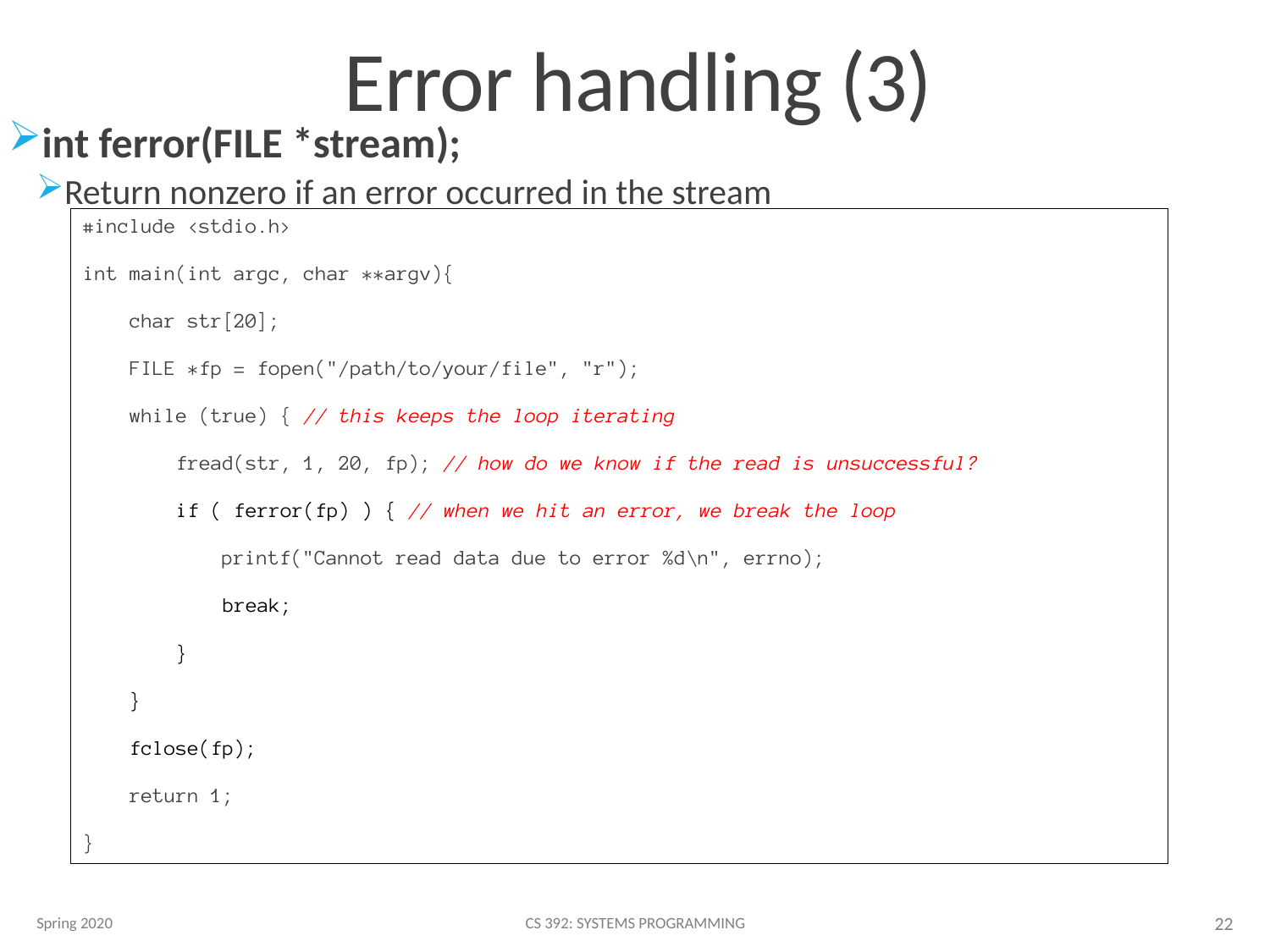

# Error handling (3)
int ferror(FILE *stream);
Return nonzero if an error occurred in the stream

#include <stdio.h>
int main(int argc, char **argv){
    char str[20];
    FILE *fp = fopen("/path/to/your/file", "r");
    while (true) { // this keeps the loop iterating
        fread(str, 1, 20, fp); // how do we know if the read is unsuccessful?
        if ( ferror(fp) ) { // when we hit an error, we break the loop
             printf("Cannot read data due to error %d\n", errno);
            break;
        }
    }
    fclose(fp);
    return 1;
}

Spring 2020
CS 392: Systems Programming
22